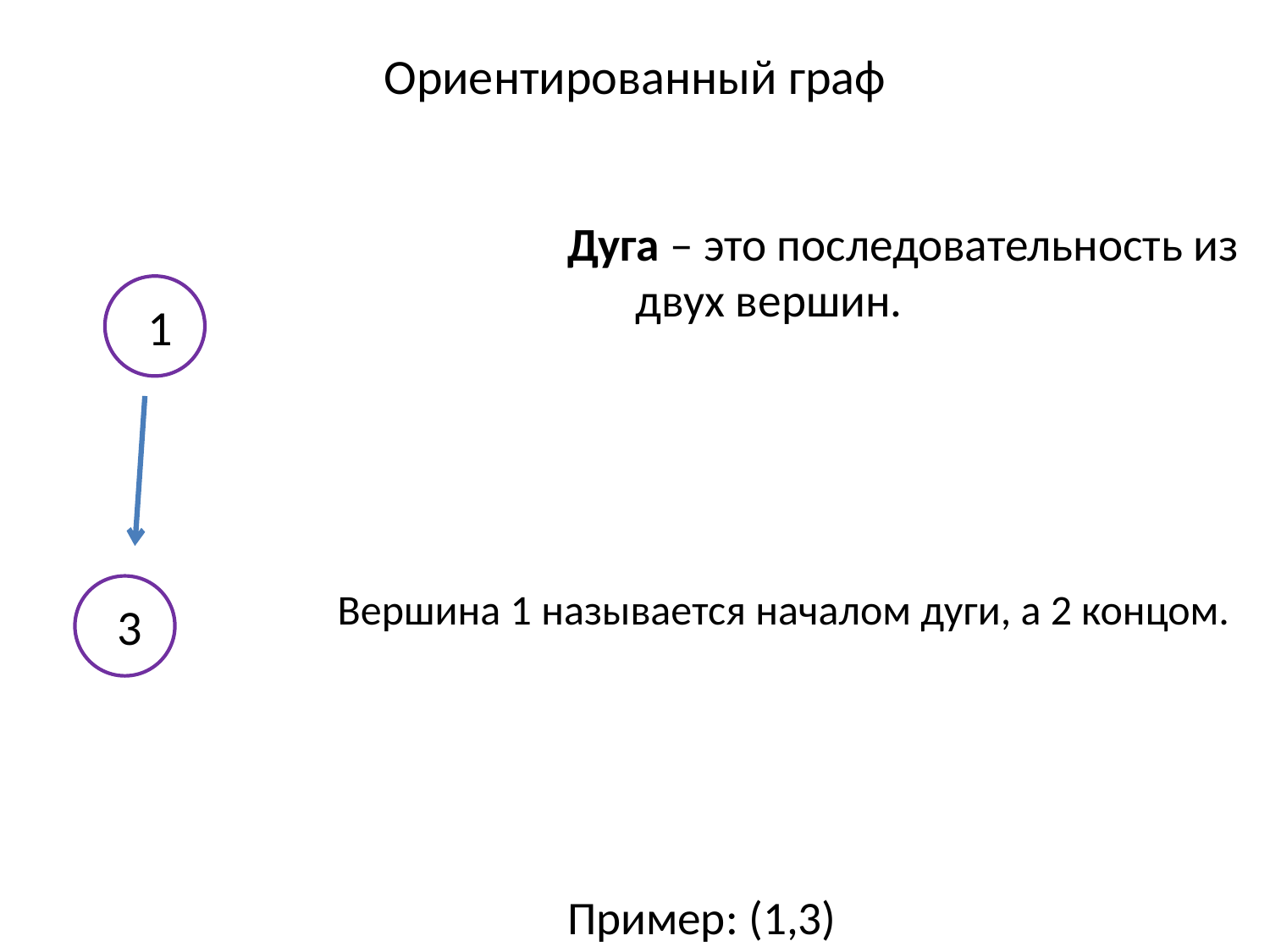

Ориентированный граф
Дуга – это последовательность из двух вершин.

Пример: (1,3)

1
Вершина 1 называется началом дуги, а 2 концом.

3